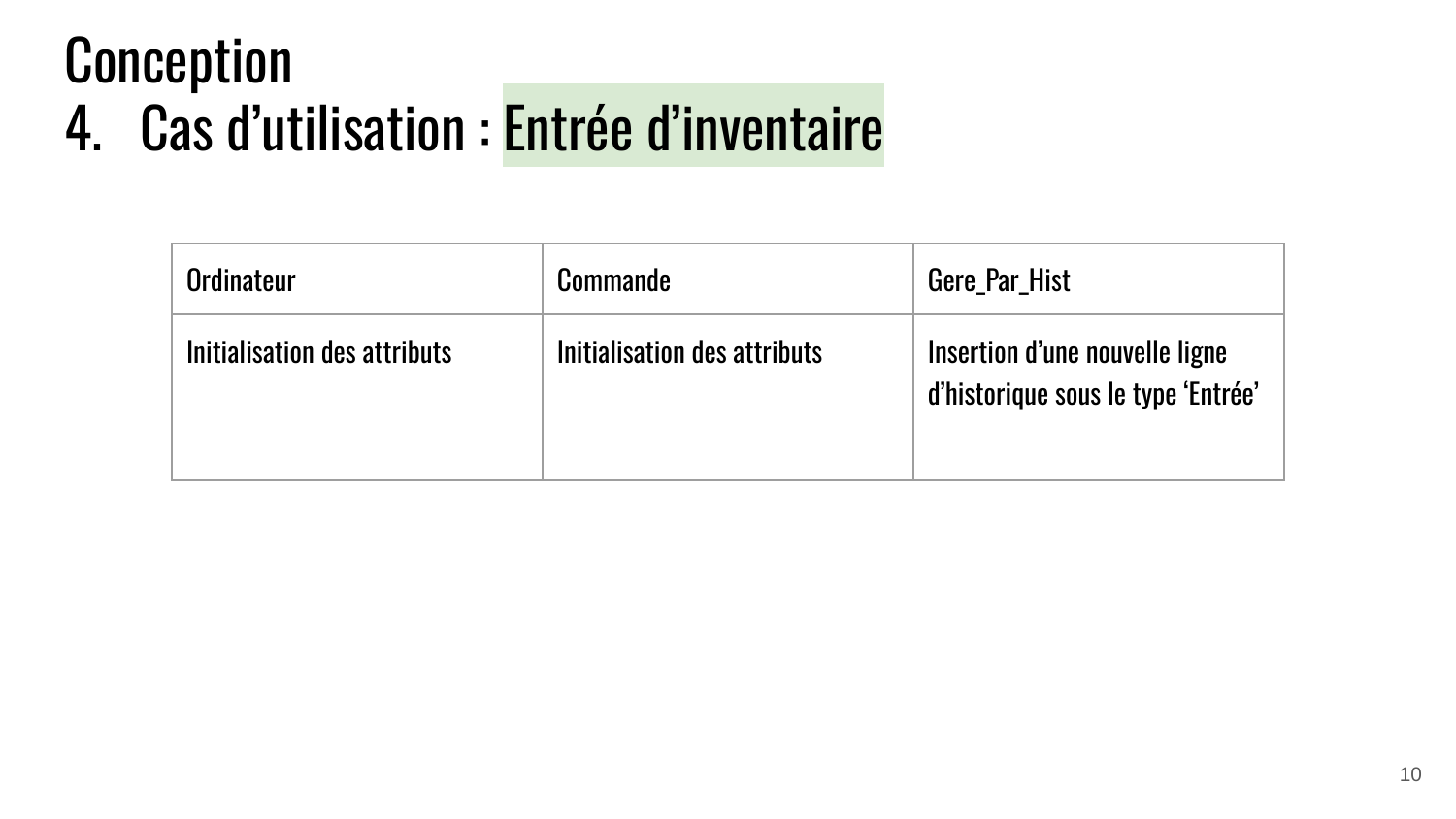

# Conception
4.   Cas d’utilisation : Entrée d’inventaire
| Ordinateur | Commande | Gere\_Par\_Hist |
| --- | --- | --- |
| Initialisation des attributs | Initialisation des attributs | Insertion d’une nouvelle ligne d’historique sous le type ‘Entrée’ |
10